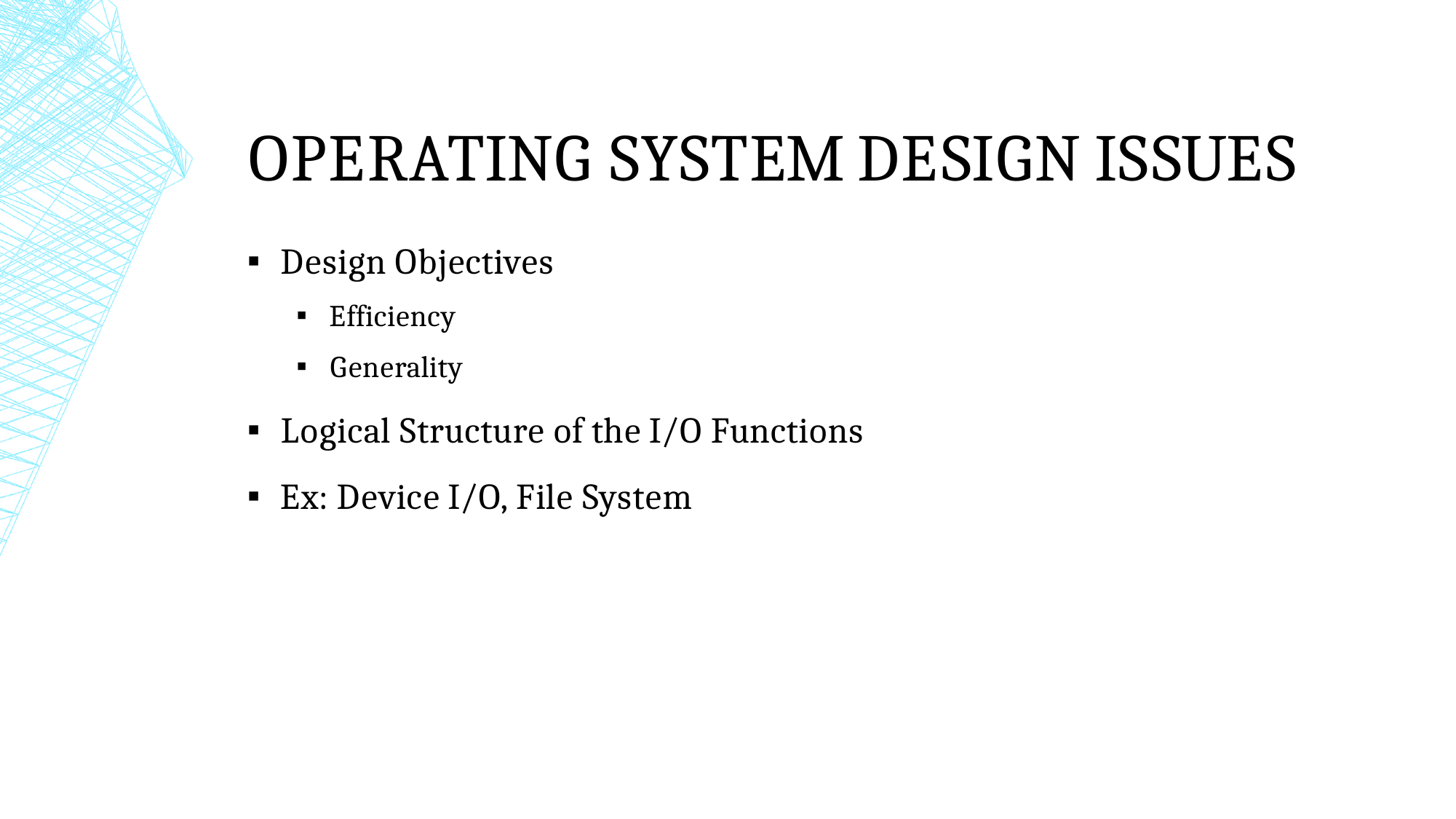

# Operating System Design Issues
Design Objectives
Efficiency
Generality
Logical Structure of the I/O Functions
Ex: Device I/O, File System